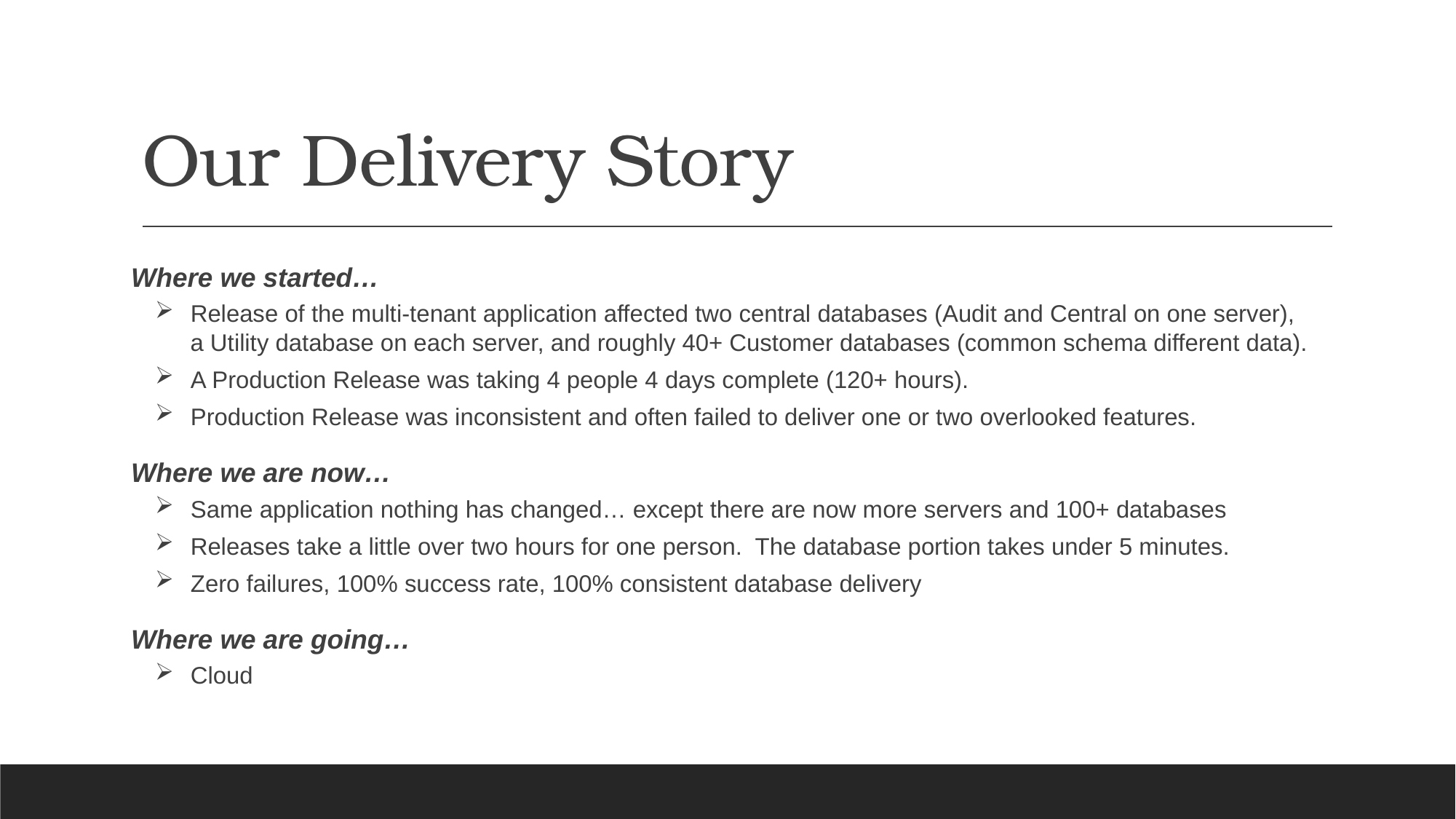

# Our Delivery Story
Where we started…
  Release of the multi-tenant application affected two central databases (Audit and Central on one server),
  a Utility database on each server, and roughly 40+ Customer databases (common schema different data).
  A Production Release was taking 4 people 4 days complete (120+ hours).
  Production Release was inconsistent and often failed to deliver one or two overlooked features.
Where we are now…
  Same application nothing has changed… except there are now more servers and 100+ databases
  Releases take a little over two hours for one person.  The database portion takes under 5 minutes.
  Zero failures, 100% success rate, 100% consistent database delivery
Where we are going…
  Cloud